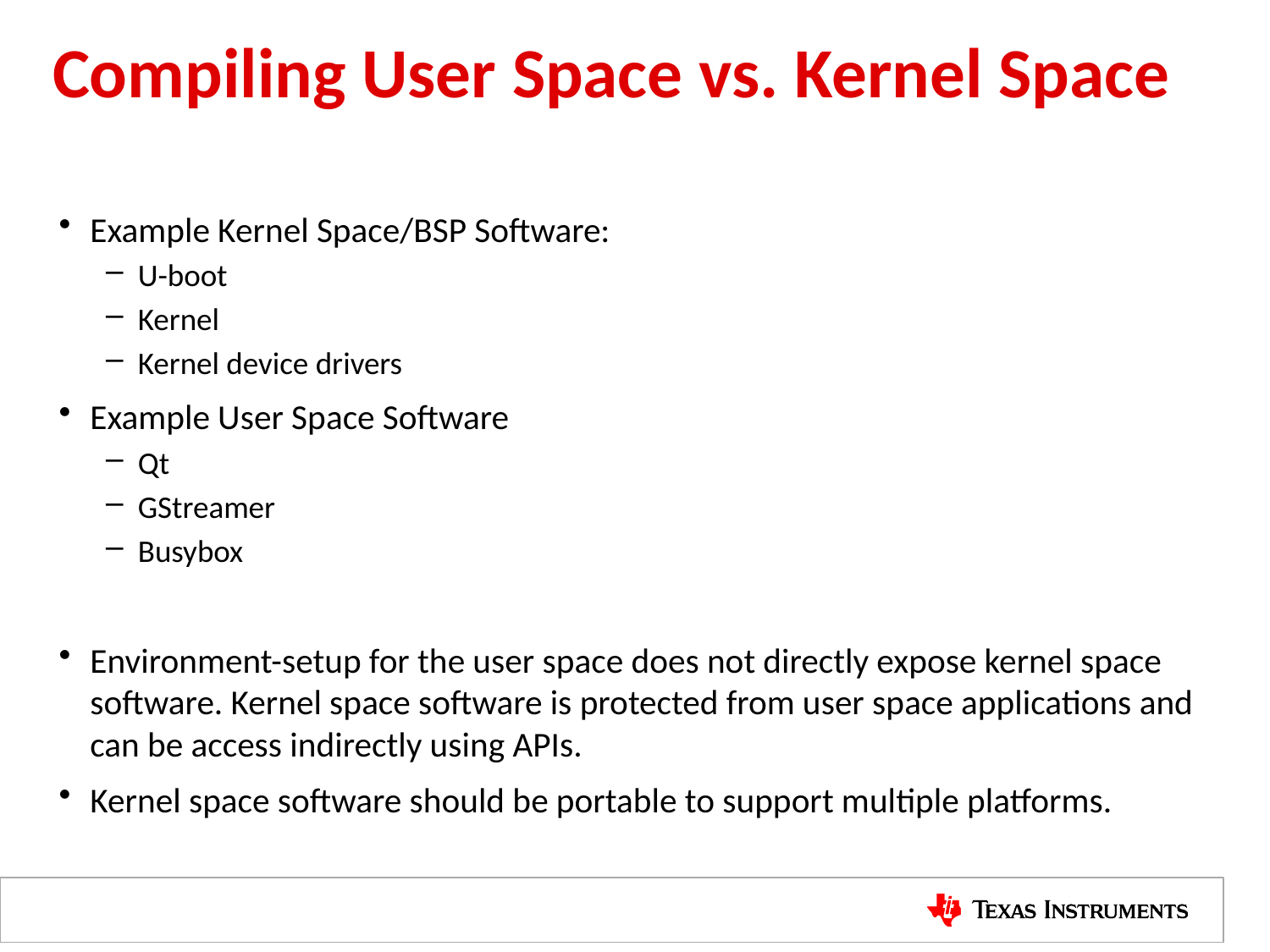

# Compiling User Space vs. Kernel Space
Example Kernel Space/BSP Software:
U-boot
Kernel
Kernel device drivers
Example User Space Software
Qt
GStreamer
Busybox

Environment-setup for the user space does not directly expose kernel space software. Kernel space software is protected from user space applications and can be access indirectly using APIs.
Kernel space software should be portable to support multiple platforms.